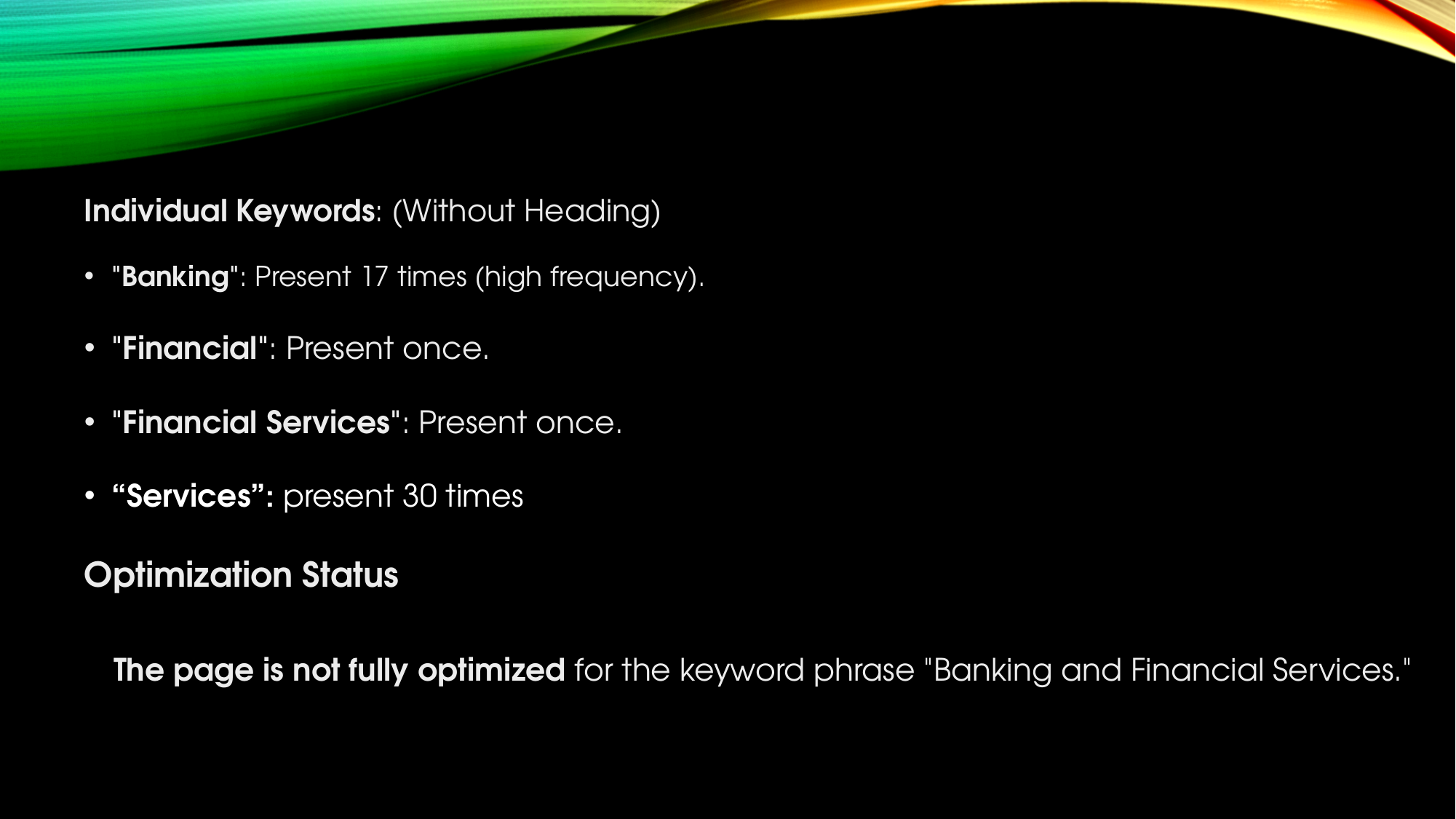

Individual Keywords: (Without Heading)
"Banking": Present 17 times (high frequency).
"Financial": Present once.
"Financial Services": Present once.
“Services”: present 30 times
Optimization Status
   The page is not fully optimized for the keyword phrase "Banking and Financial Services."